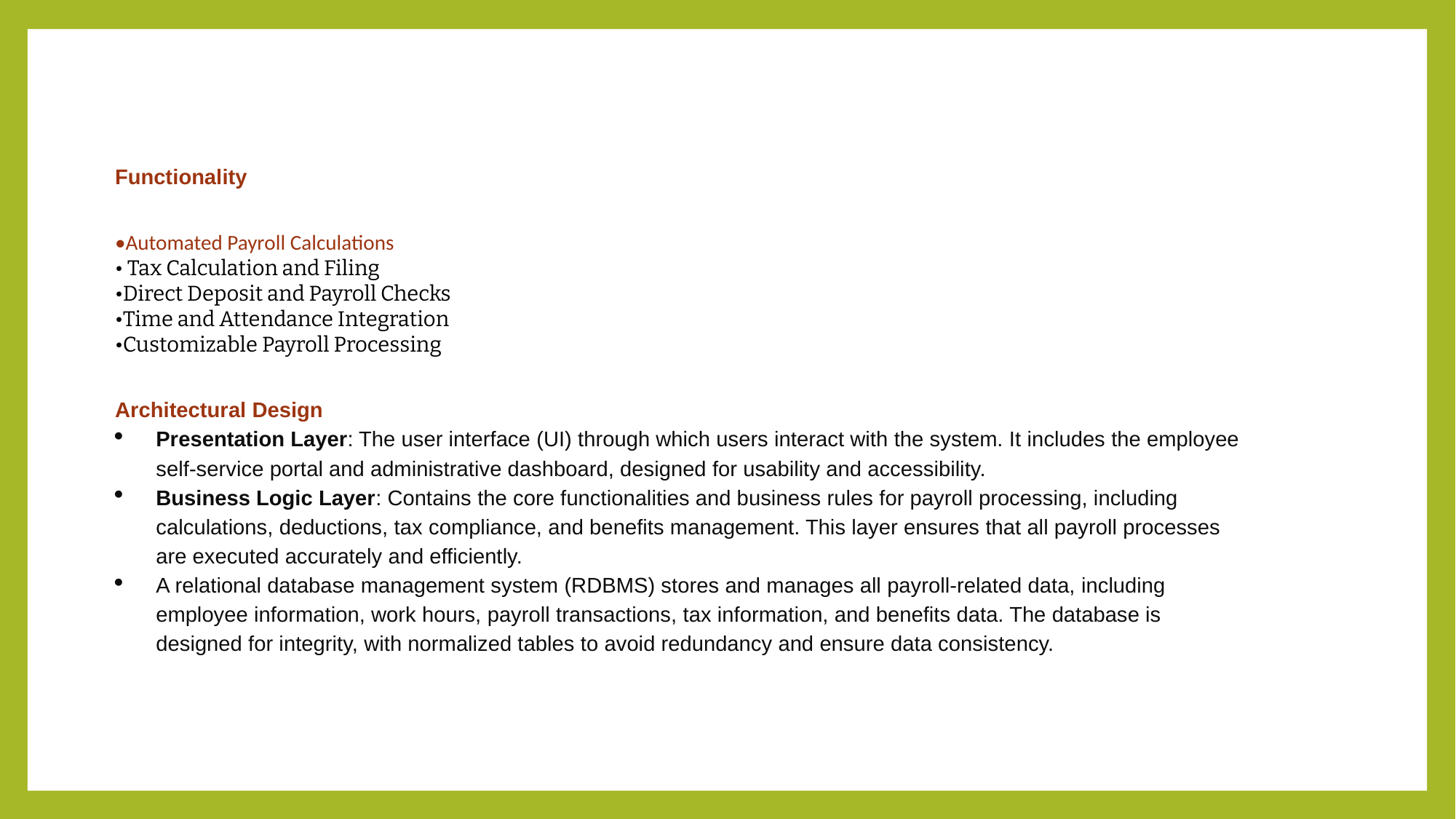

Functionality
•Automated Payroll Calculations
• Tax Calculation and Filing
•Direct Deposit and Payroll Checks
•Time and Attendance Integration
•Customizable Payroll Processing
Architectural Design
Presentation Layer: The user interface (UI) through which users interact with the system. It includes the employee self-service portal and administrative dashboard, designed for usability and accessibility.
Business Logic Layer: Contains the core functionalities and business rules for payroll processing, including calculations, deductions, tax compliance, and benefits management. This layer ensures that all payroll processes are executed accurately and efficiently.
A relational database management system (RDBMS) stores and manages all payroll-related data, including employee information, work hours, payroll transactions, tax information, and benefits data. The database is designed for integrity, with normalized tables to avoid redundancy and ensure data consistency.